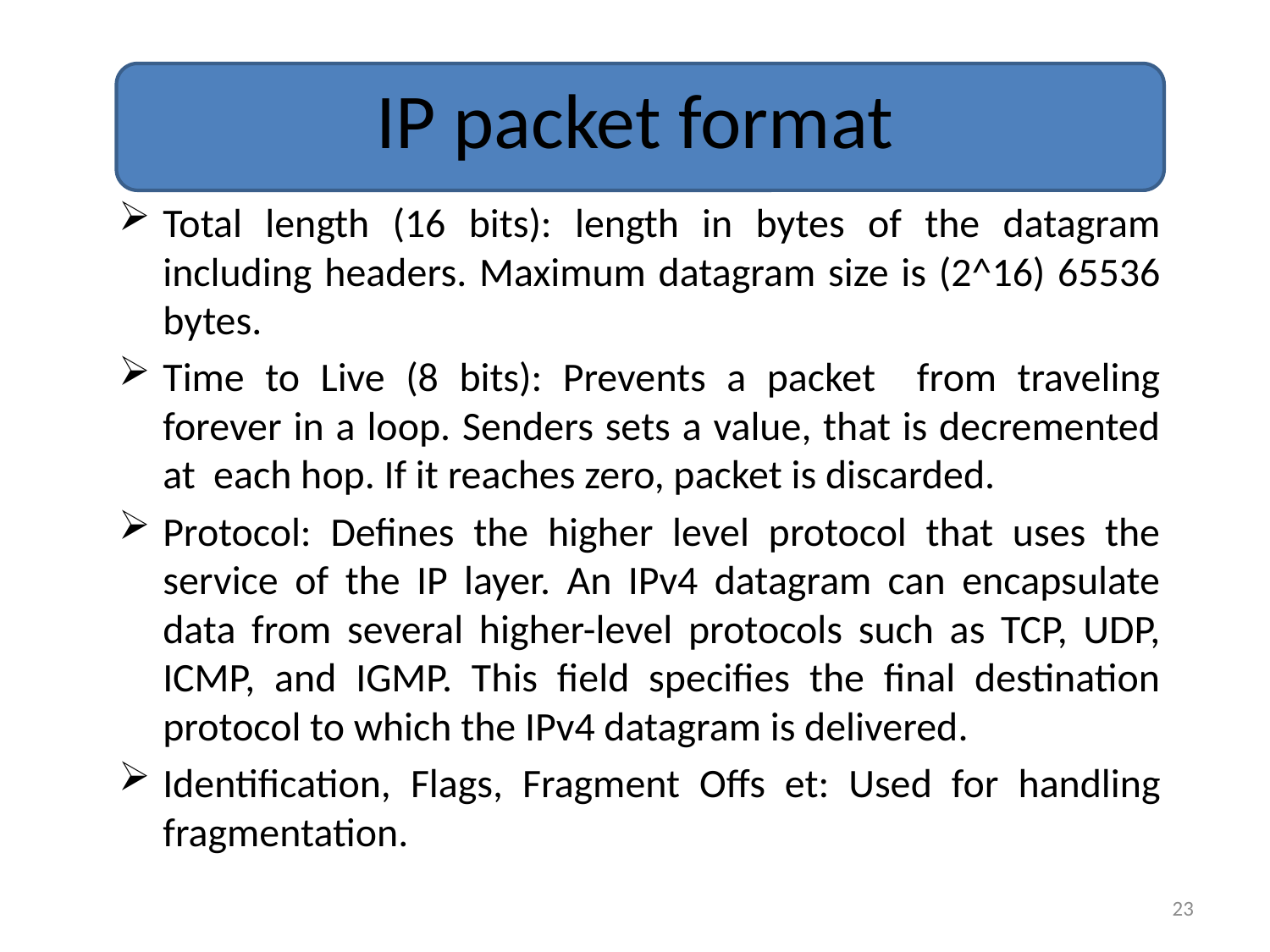

# IP packet format

Total length (16 bits): length in bytes of the datagram including headers. Maximum datagram size is (2^16) 65536 bytes.
Time to Live (8 bits): Prevents a packet  from traveling forever in a loop. Senders sets a value, that is decremented at  each hop. If it reaches zero, packet is discarded.
Protocol: Defines the higher level protocol that uses the service of the IP layer. An IPv4 datagram can encapsulate data from several higher-level protocols such as TCP, UDP, ICMP, and IGMP. This field specifies the final destination protocol to which the IPv4 datagram is delivered.
Identification, Flags, Fragment Offs et: Used for handling fragmentation.

23